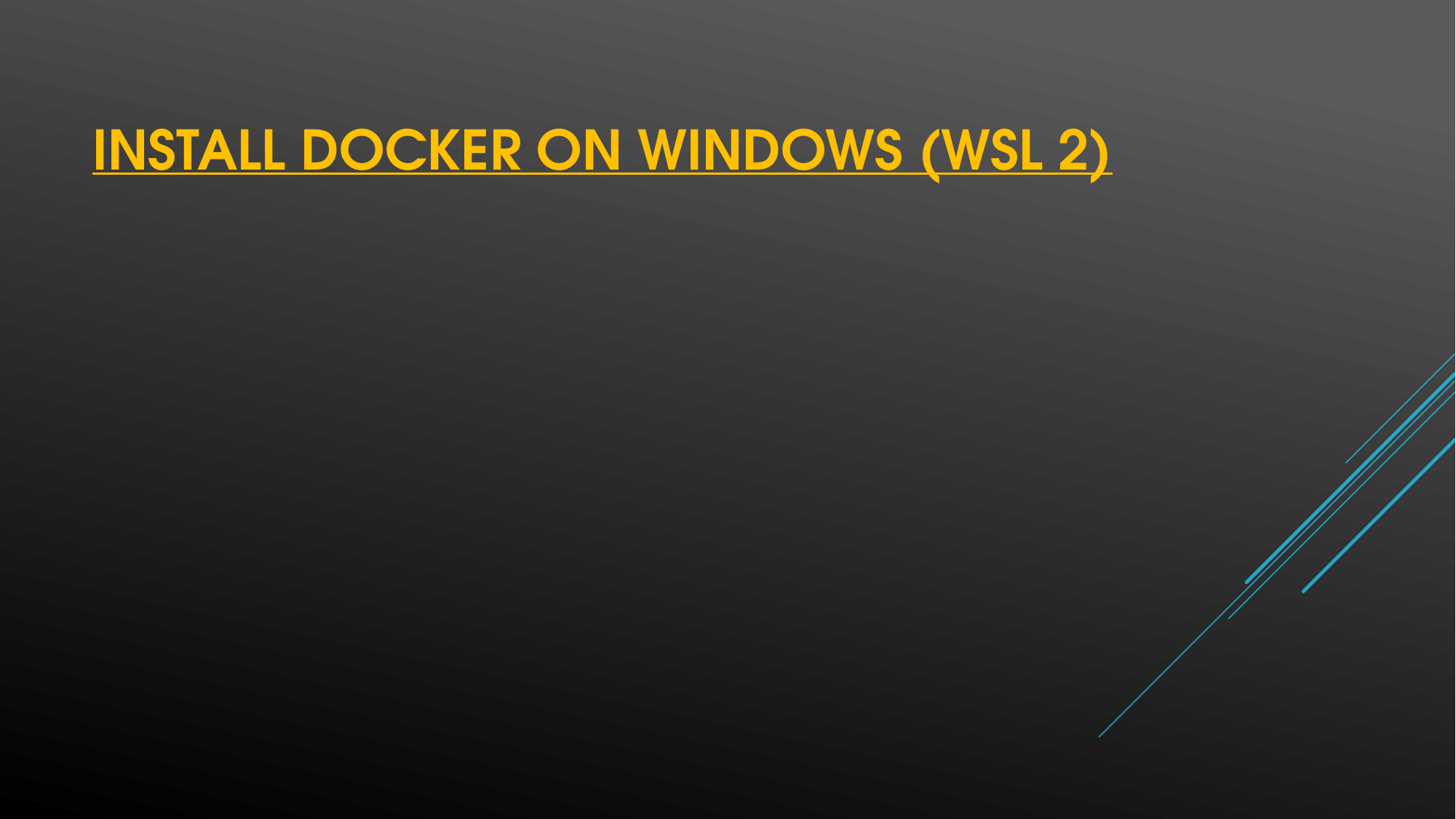

# Install Docker on Windows (WSL 2)